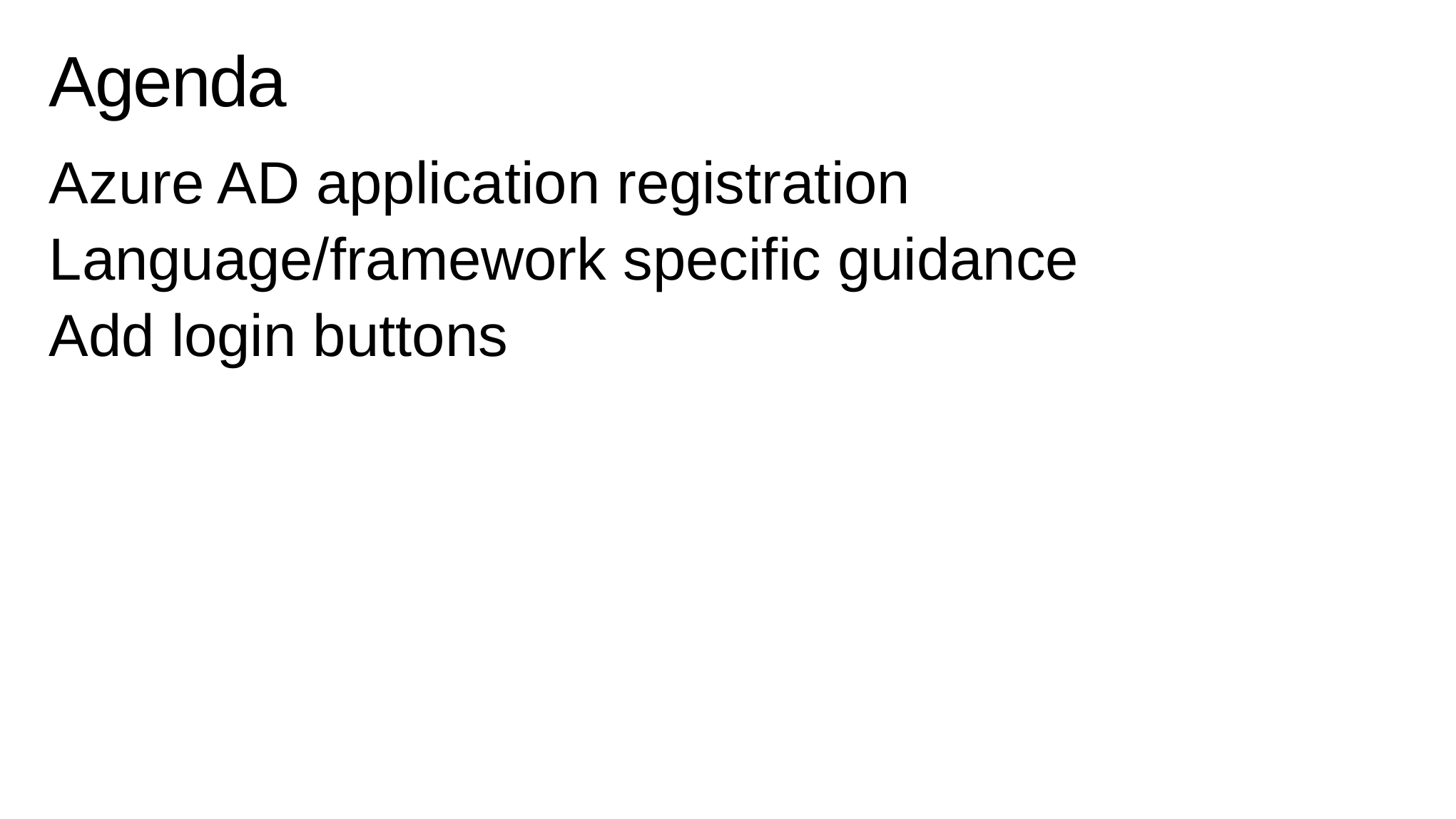

# Agenda
Azure AD application registration
Language/framework specific guidance
Add login buttons